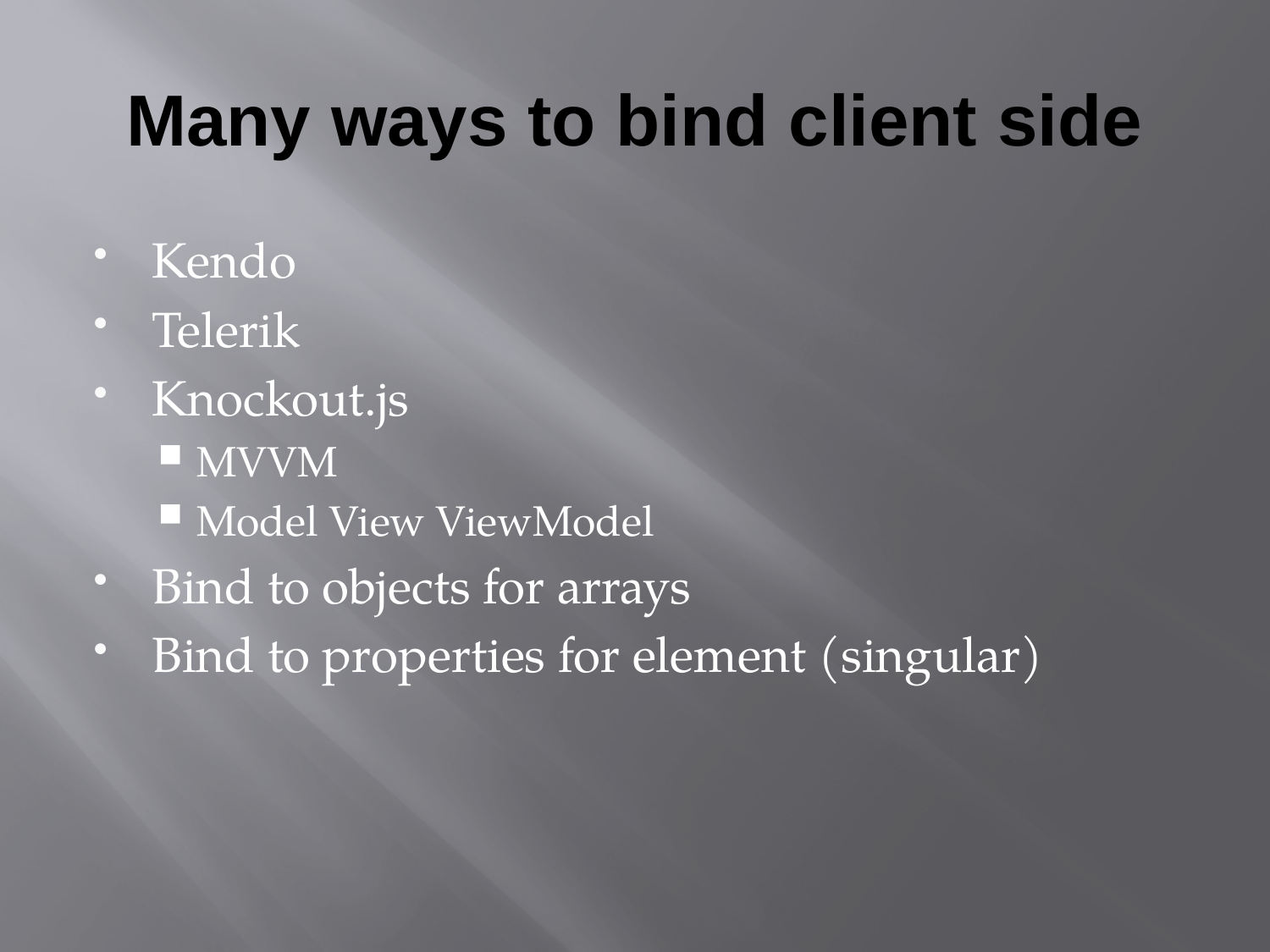

# Many ways to bind client side
Kendo
Telerik
Knockout.js
MVVM
Model View ViewModel
Bind to objects for arrays
Bind to properties for element (singular)